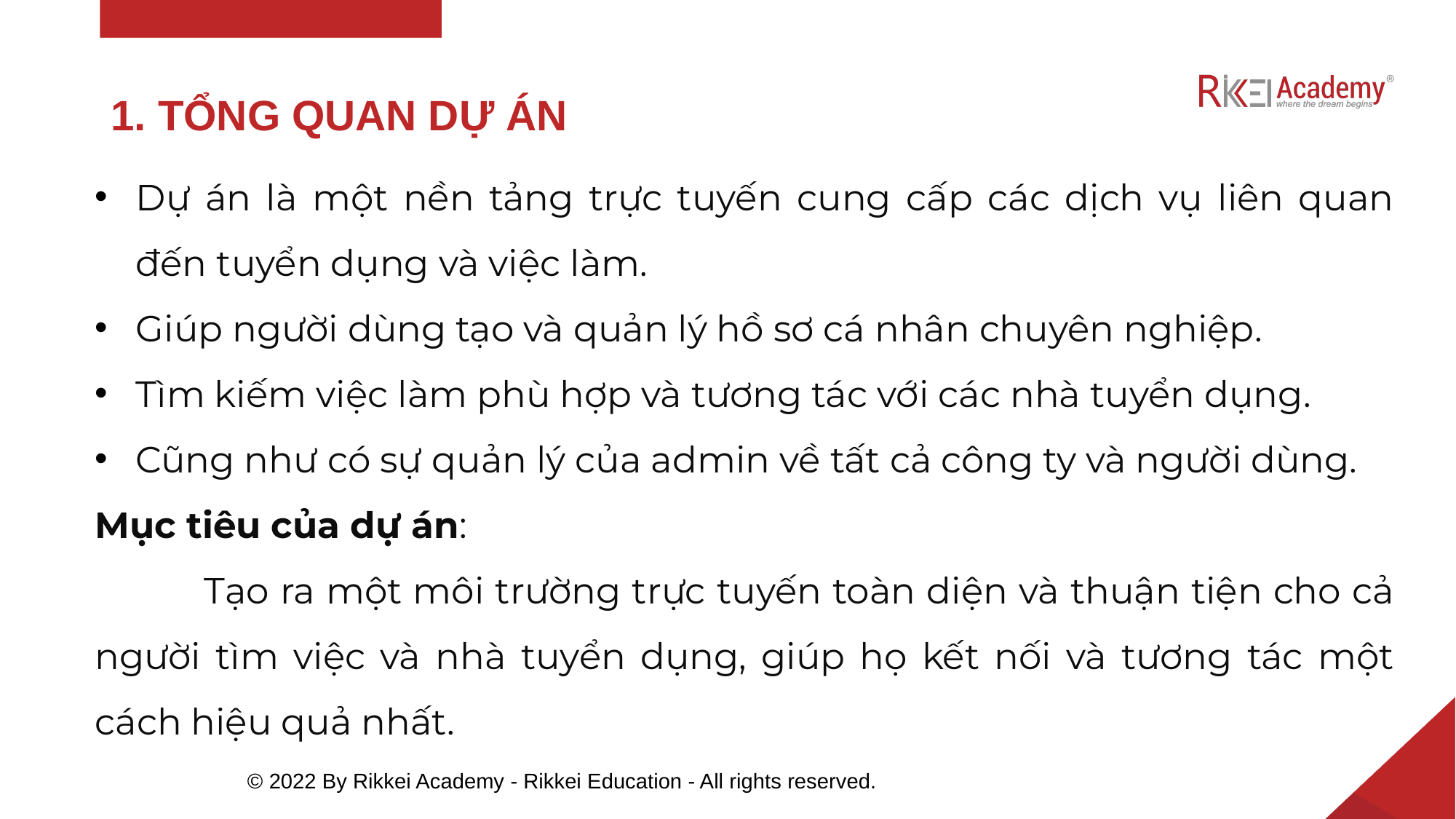

# 1. TỔNG QUAN DỰ ÁN
Dự án là một nền tảng trực tuyến cung cấp các dịch vụ liên quan đến tuyển dụng và việc làm.
Giúp người dùng tạo và quản lý hồ sơ cá nhân chuyên nghiệp.
Tìm kiếm việc làm phù hợp và tương tác với các nhà tuyển dụng.
Cũng như có sự quản lý của admin về tất cả công ty và người dùng.
Mục tiêu của dự án:
	Tạo ra một môi trường trực tuyến toàn diện và thuận tiện cho cả người tìm việc và nhà tuyển dụng, giúp họ kết nối và tương tác một cách hiệu quả nhất.